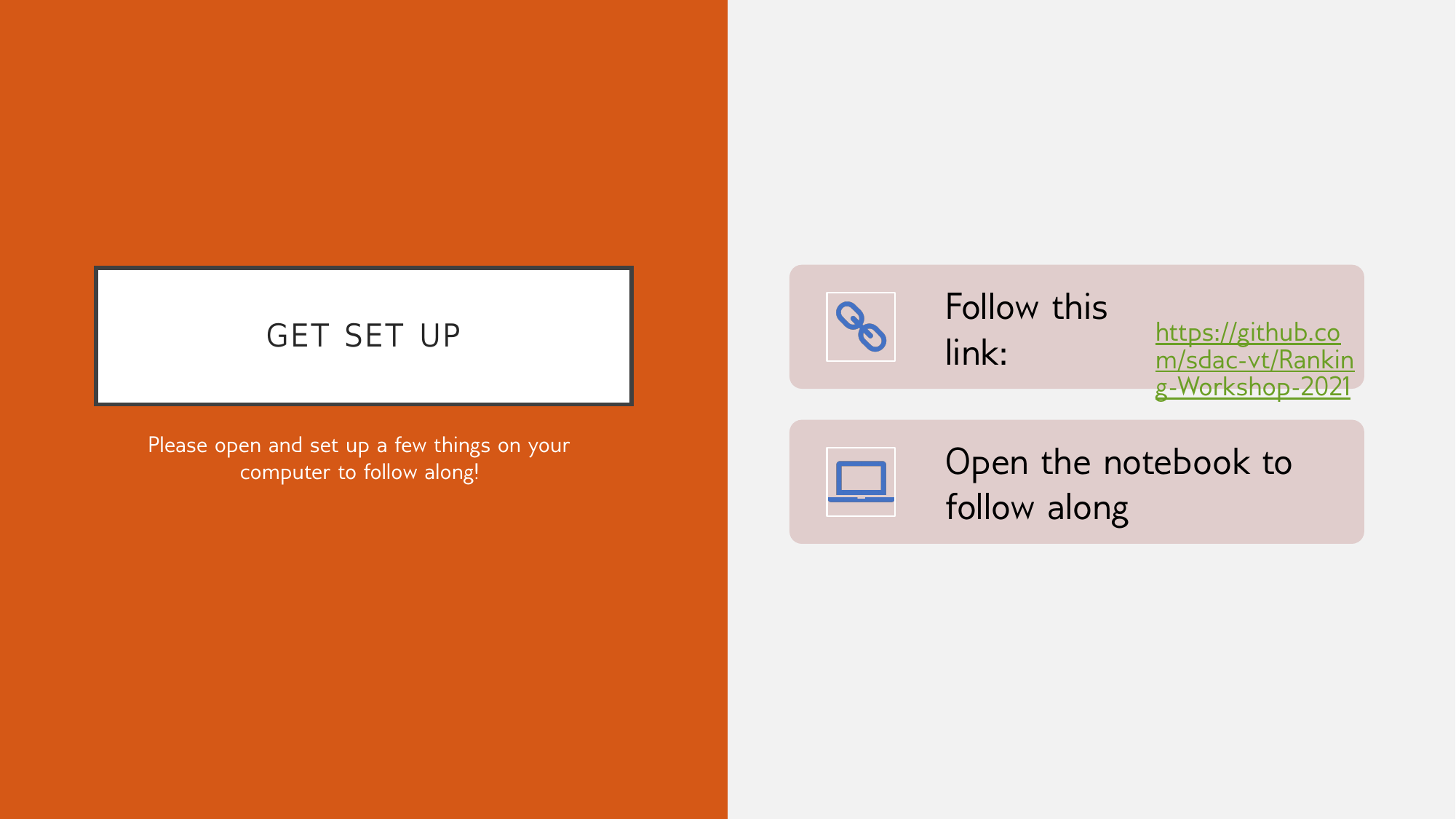

Follow this link:
https://github.com/sdac-vt/Ranking-Workshop-2021
Open the notebook to follow along
# Get Set Up
Please open and set up a few things on your computer to follow along!